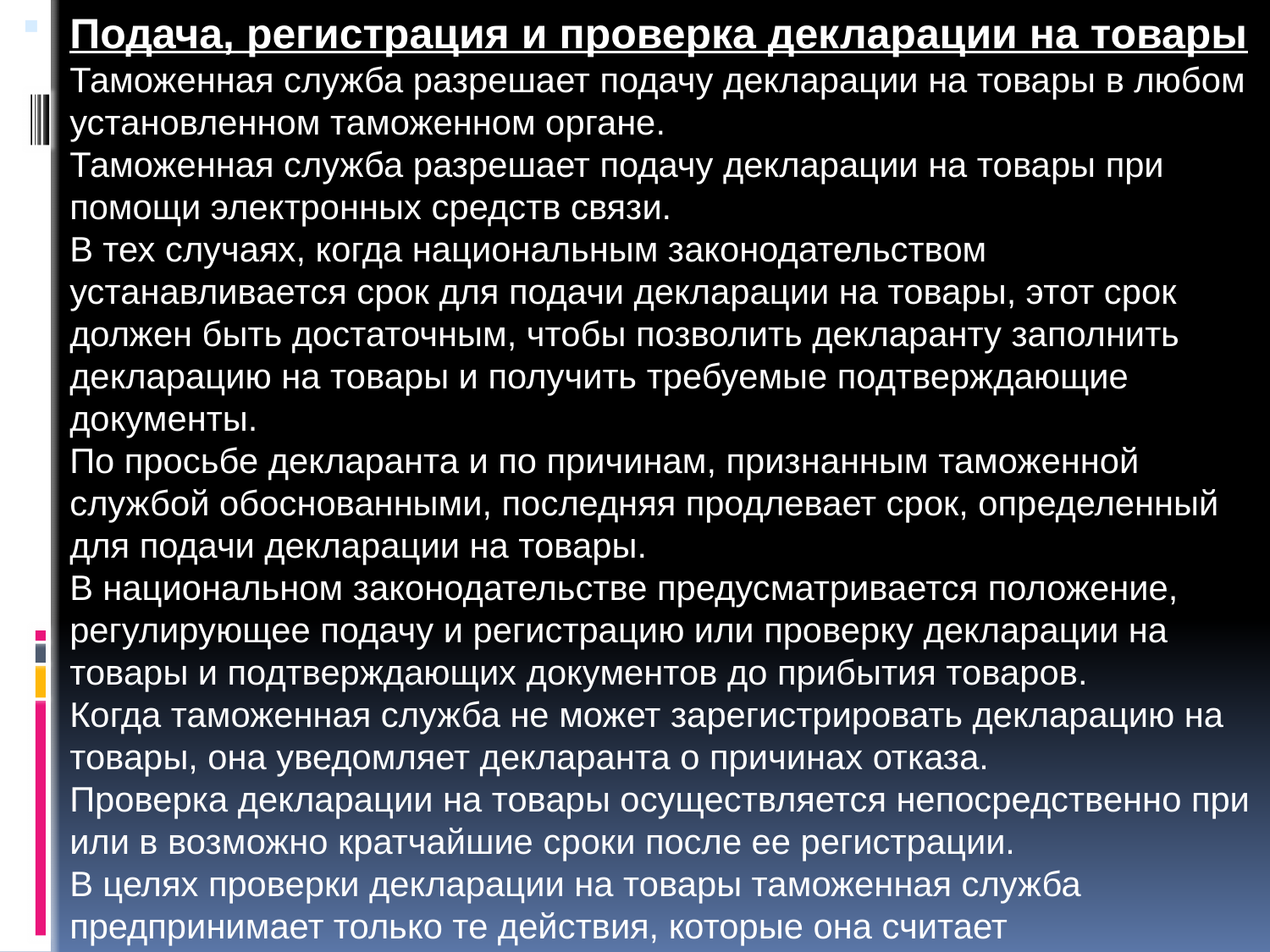

Подача, регистрация и проверка декларации на товары
Таможенная служба разрешает подачу декларации на товары в любом установленном таможенном органе.
Таможенная служба разрешает подачу декларации на товары при помощи электронных средств связи.
В тех случаях, когда национальным законодательством устанавливается срок для подачи декларации на товары, этот срок должен быть достаточным, чтобы позволить декларанту заполнить декларацию на товары и получить требуемые подтверждающие документы.
По просьбе декларанта и по причинам, признанным таможенной службой обоснованными, последняя продлевает срок, определенный для подачи декларации на товары.
В национальном законодательстве предусматривается положение, регулирующее подачу и регистрацию или проверку декларации на товары и подтверждающих документов до прибытия товаров.
Когда таможенная служба не может зарегистрировать декларацию на товары, она уведомляет декларанта о причинах отказа.
Проверка декларации на товары осуществляется непосредственно при или в возможно кратчайшие сроки после ее регистрации.
В целях проверки декларации на товары таможенная служба предпринимает только те действия, которые она считает необходимыми для обеспечения соблюдения таможенного законодательства.